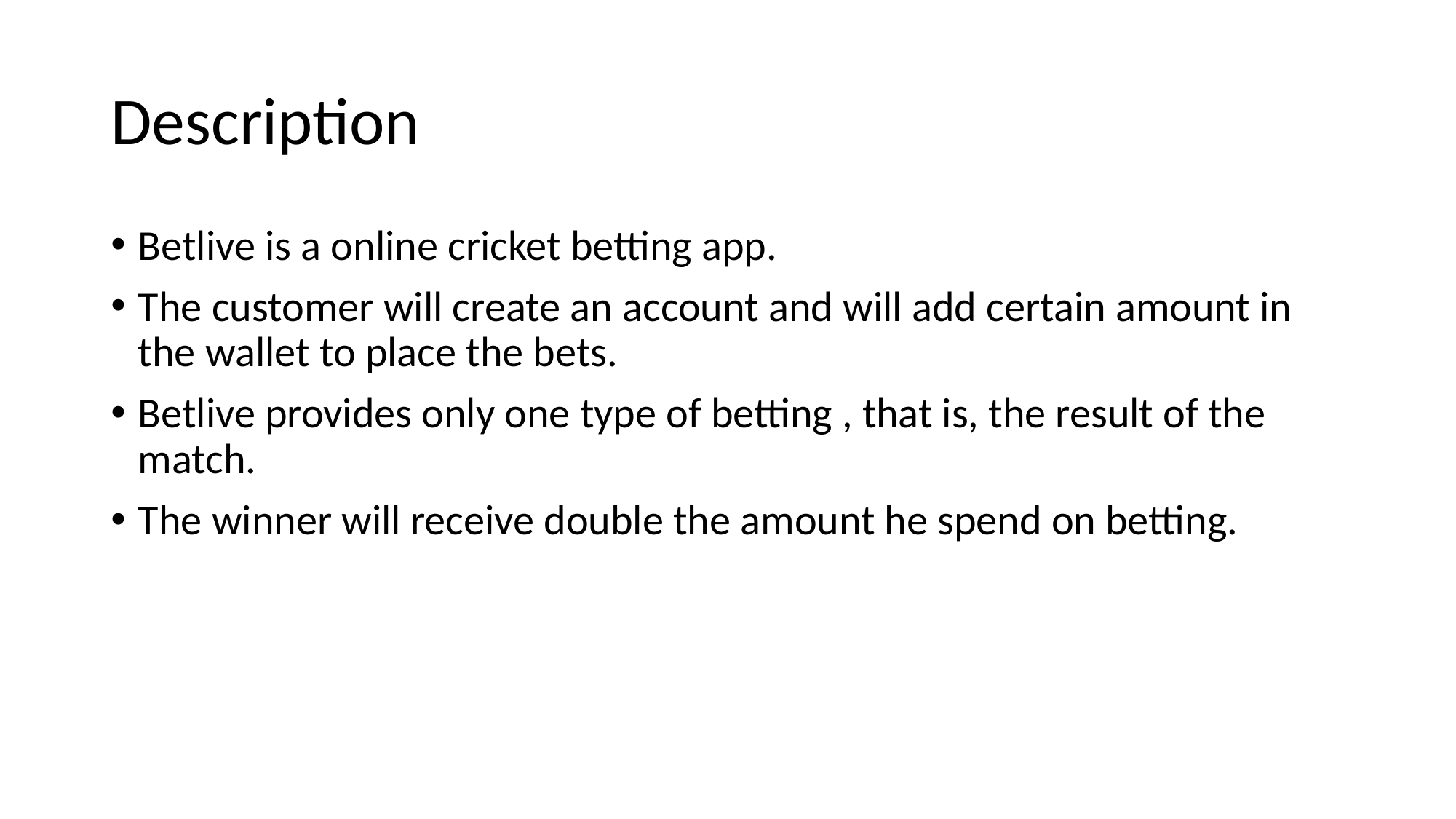

# Description
Betlive is a online cricket betting app.
The customer will create an account and will add certain amount in the wallet to place the bets.
Betlive provides only one type of betting , that is, the result of the match.
The winner will receive double the amount he spend on betting.